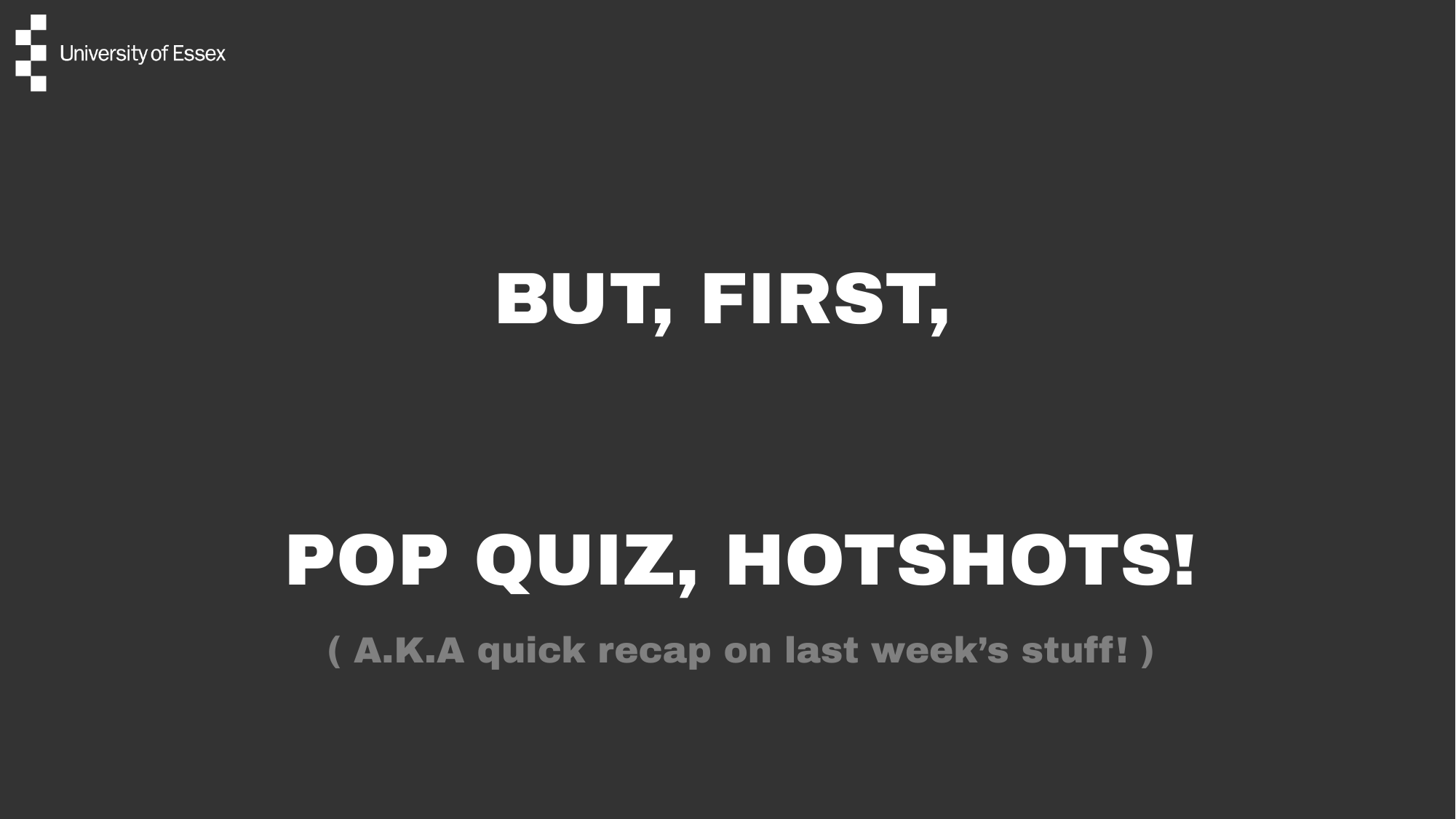

BUT, FIRST,
POP QUIZ, HOTSHOTS!
( A.K.A quick recap on last week’s stuff! )